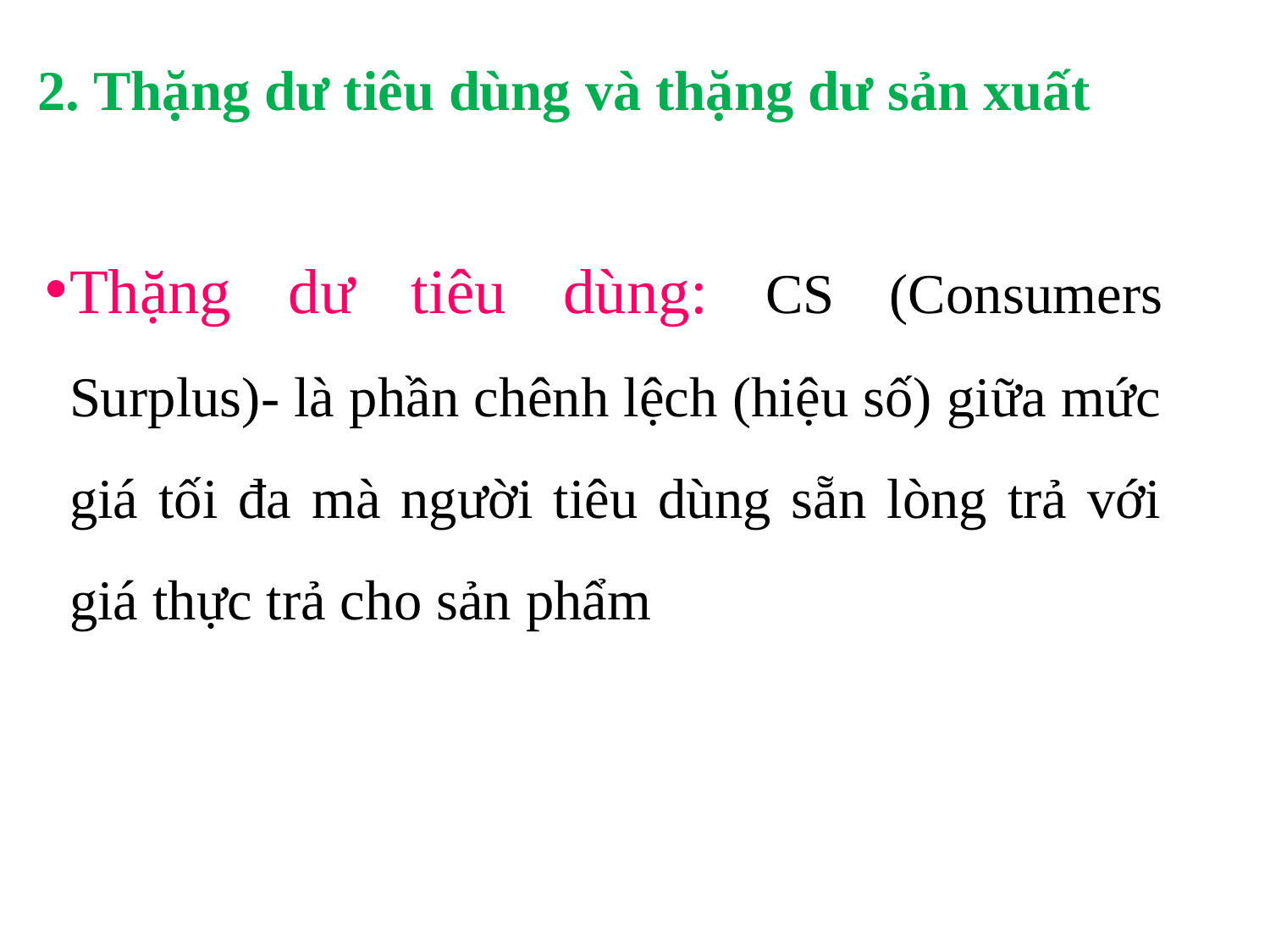

# 2. Thặng dư tiêu dùng và thặng dư sản xuất
Thặng dư tiêu dùng: CS (Consumers Surplus)- là phần chênh lệch (hiệu số) giữa mức giá tối đa mà người tiêu dùng sẵn lòng trả với giá thực trả cho sản phẩm